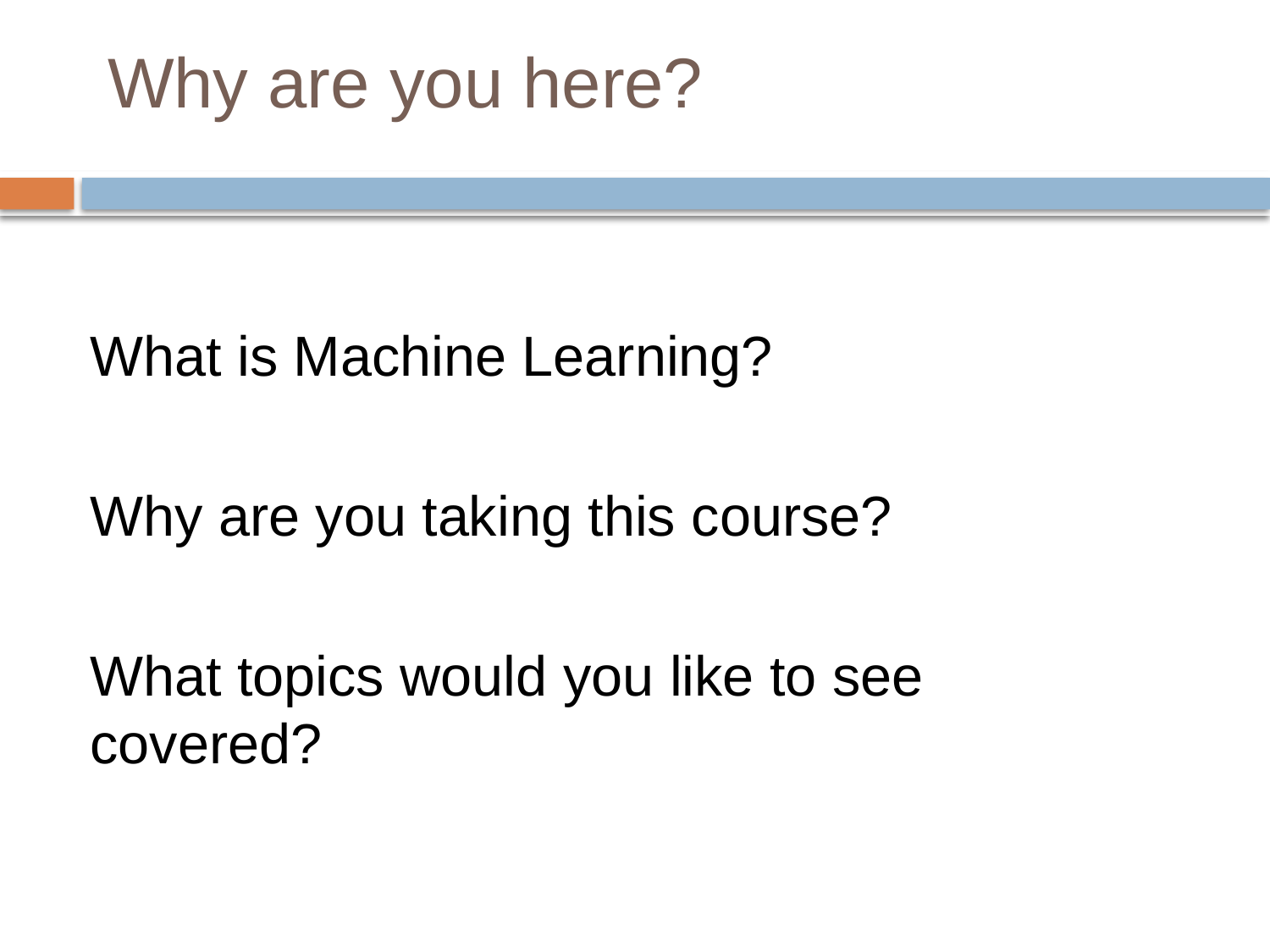

# Why are you here?

What is Machine Learning?

Why are you taking this course?

What topics would you like to see covered?